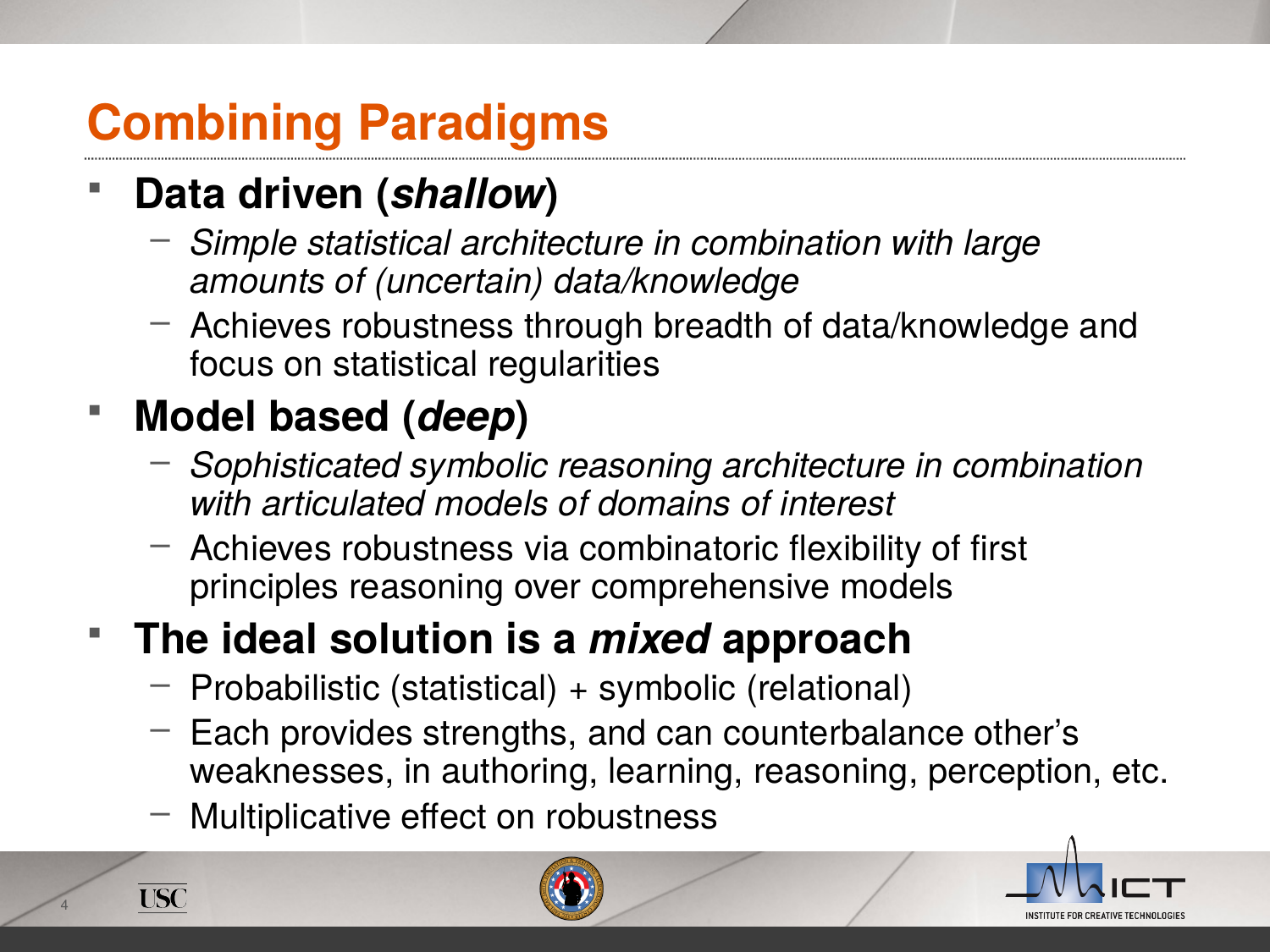

# Combining Paradigms
Data driven (shallow)
Simple statistical architecture in combination with large amounts of (uncertain) data/knowledge
Achieves robustness through breadth of data/knowledge and focus on statistical regularities
Model based (deep)
Sophisticated symbolic reasoning architecture in combination with articulated models of domains of interest
Achieves robustness via combinatoric flexibility of first principles reasoning over comprehensive models
The ideal solution is a mixed approach
Probabilistic (statistical) + symbolic (relational)
Each provides strengths, and can counterbalance other’s weaknesses, in authoring, learning, reasoning, perception, etc.
Multiplicative effect on robustness